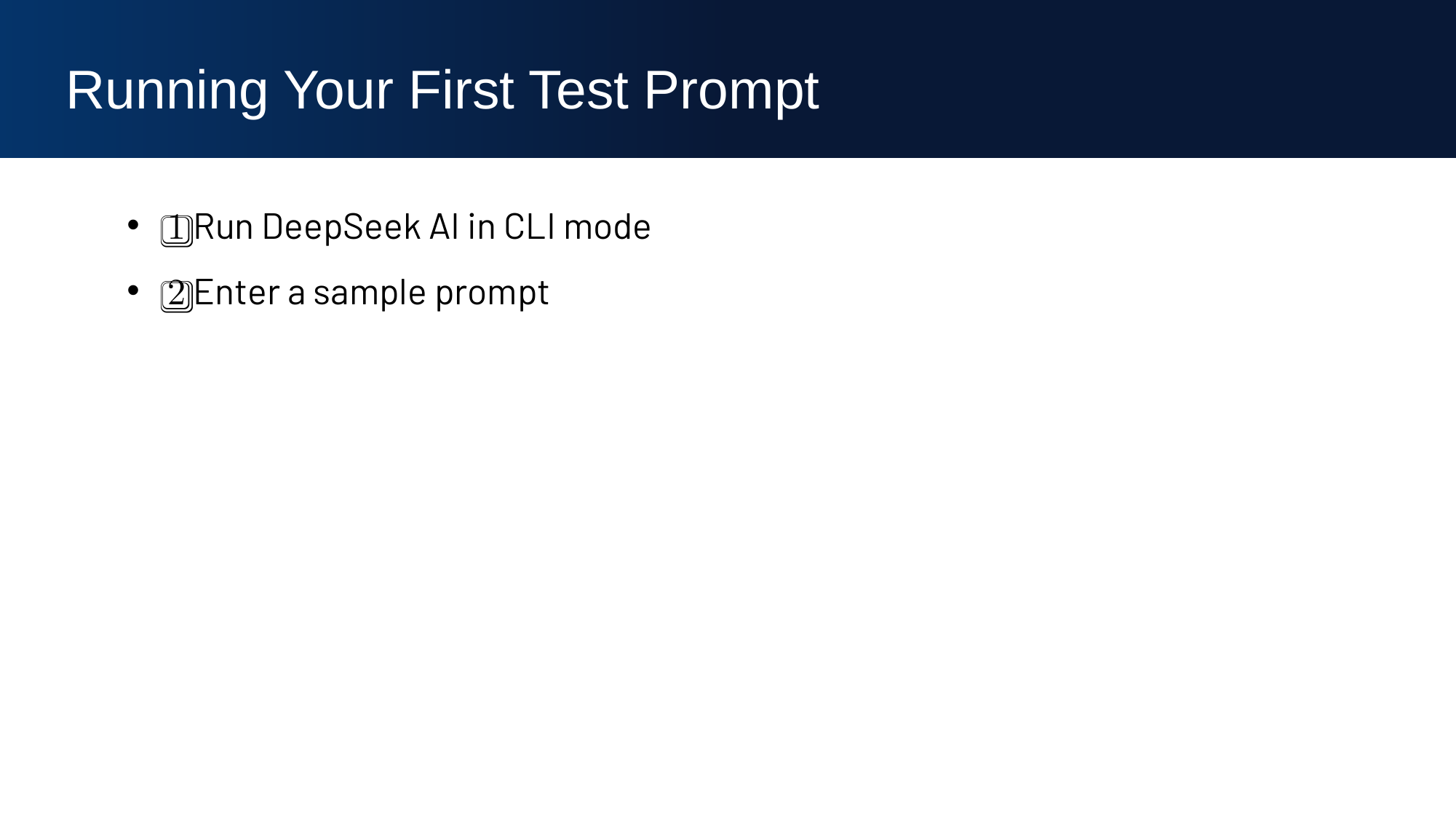

Running Your First Test Prompt

1️⃣ Run DeepSeek AI in CLI mode
2️⃣ Enter a sample prompt